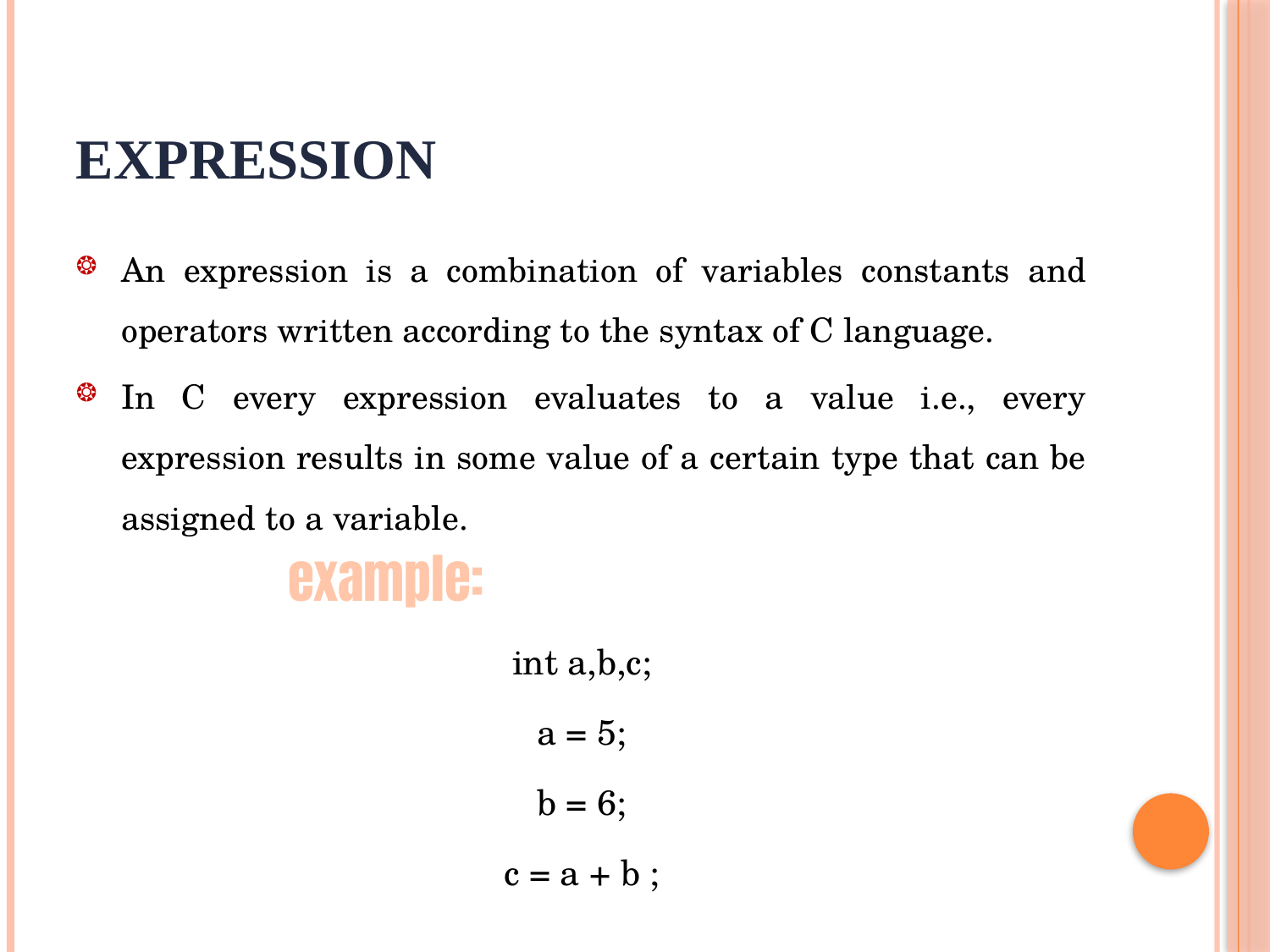

# Expression
An expression is a combination of variables constants and operators written according to the syntax of C language.
In C every expression evaluates to a value i.e., every expression results in some value of a certain type that can be assigned to a variable.
                 example:
int a,b,c;
a = 5;
b = 6;
c = a + b ;